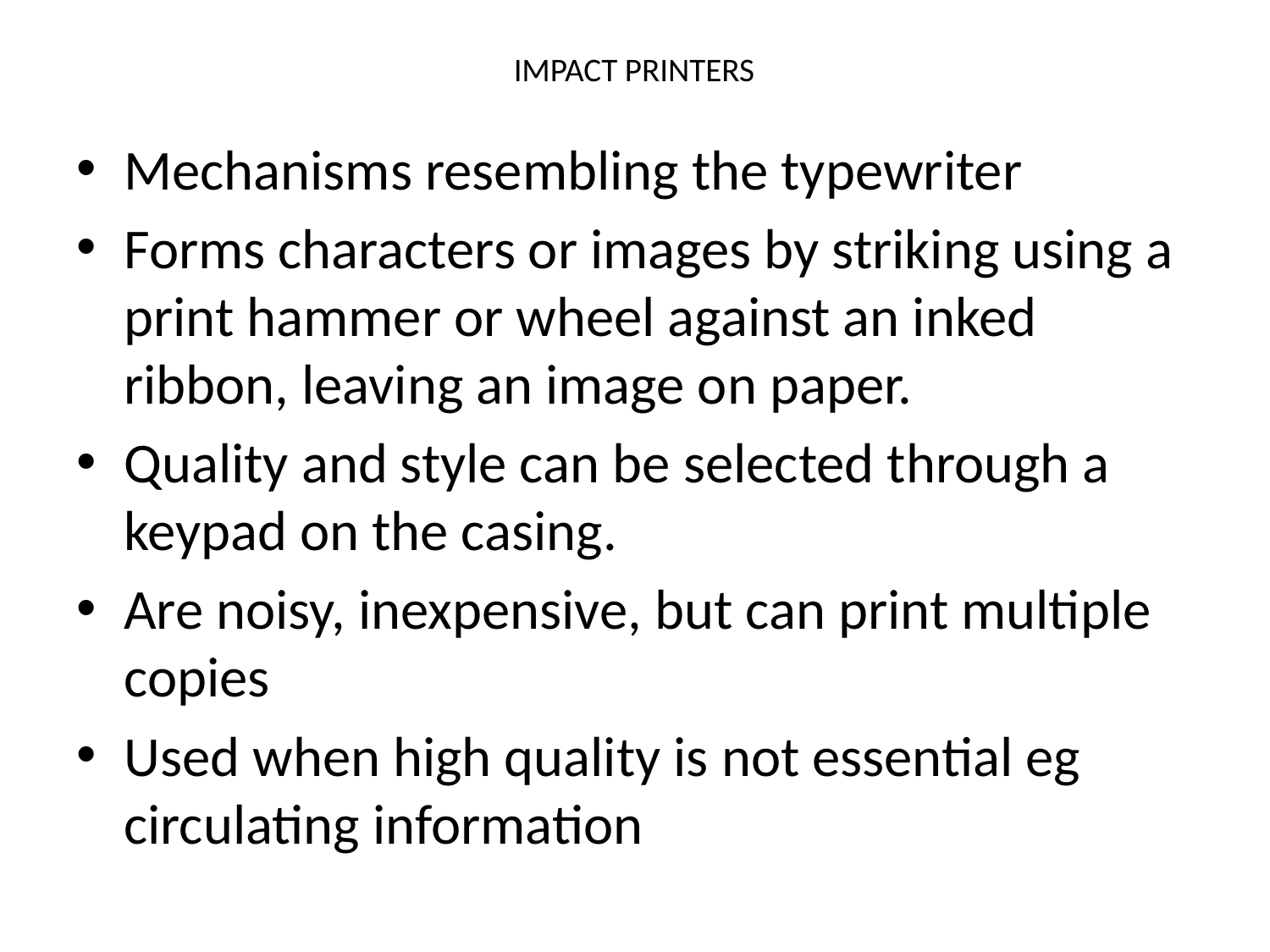

# IMPACT PRINTERS
Mechanisms resembling the typewriter
Forms characters or images by striking using a print hammer or wheel against an inked ribbon, leaving an image on paper.
Quality and style can be selected through a keypad on the casing.
Are noisy, inexpensive, but can print multiple copies
Used when high quality is not essential eg circulating information